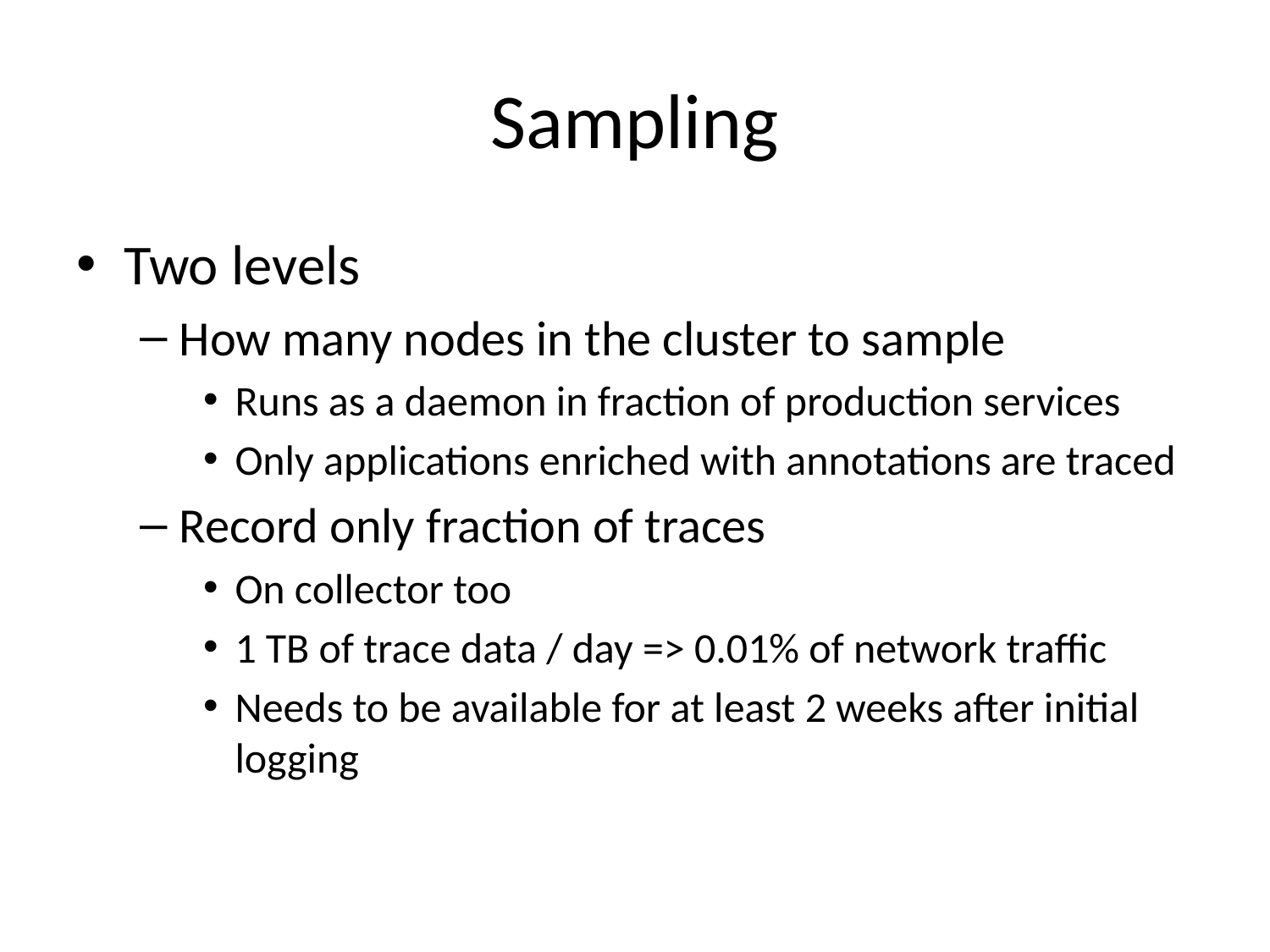

# Sampling
Two levels
How many nodes in the cluster to sample
Runs as a daemon in fraction of production services
Only applications enriched with annotations are traced
Record only fraction of traces
On collector too
1 TB of trace data / day => 0.01% of network traffic
Needs to be available for at least 2 weeks after initial logging